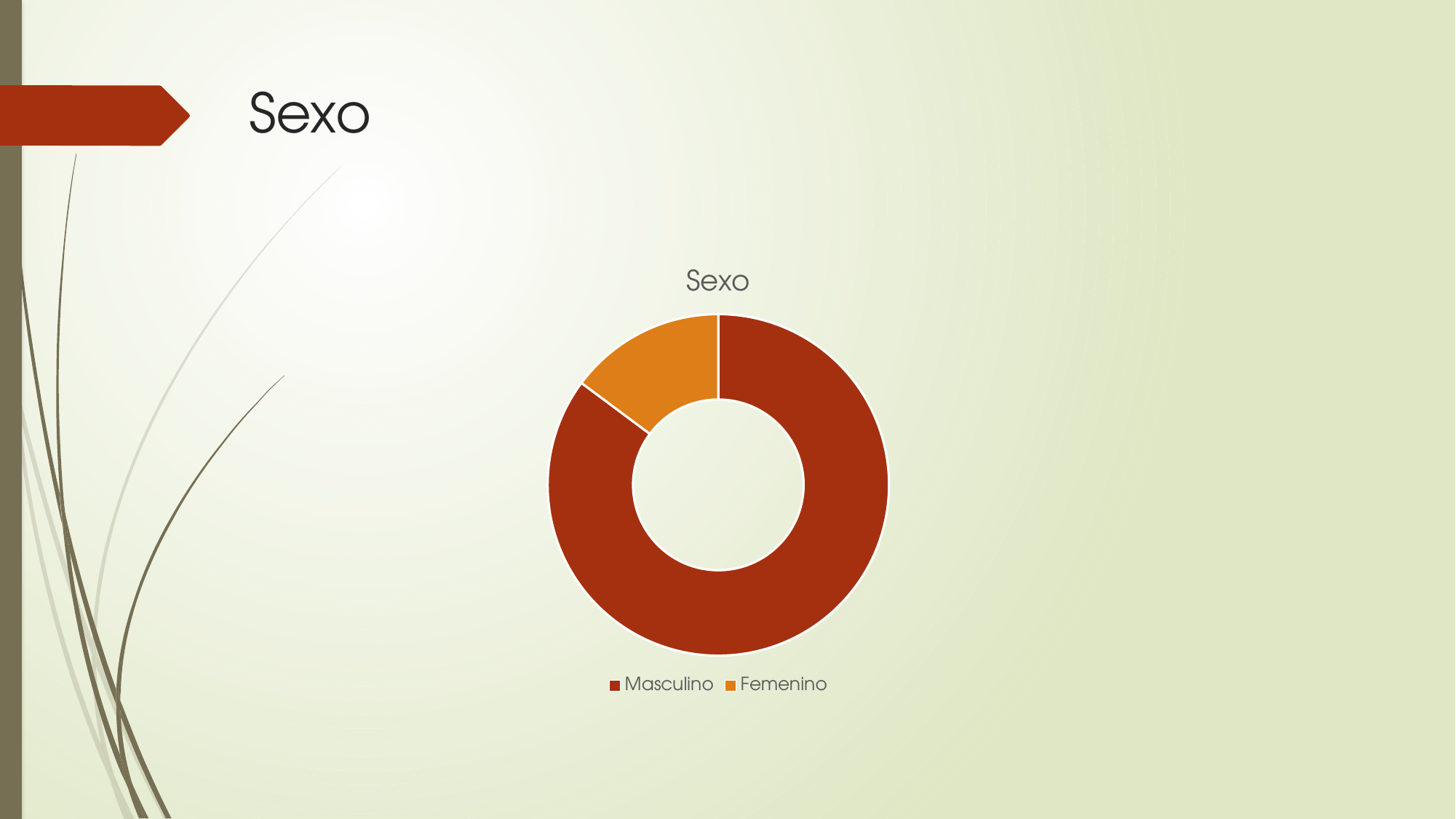

# Sexo

### Chart:

| Category | Sexo |
|---|---|
| Masculino | 23.0 |
| Femenino | 4.0 |